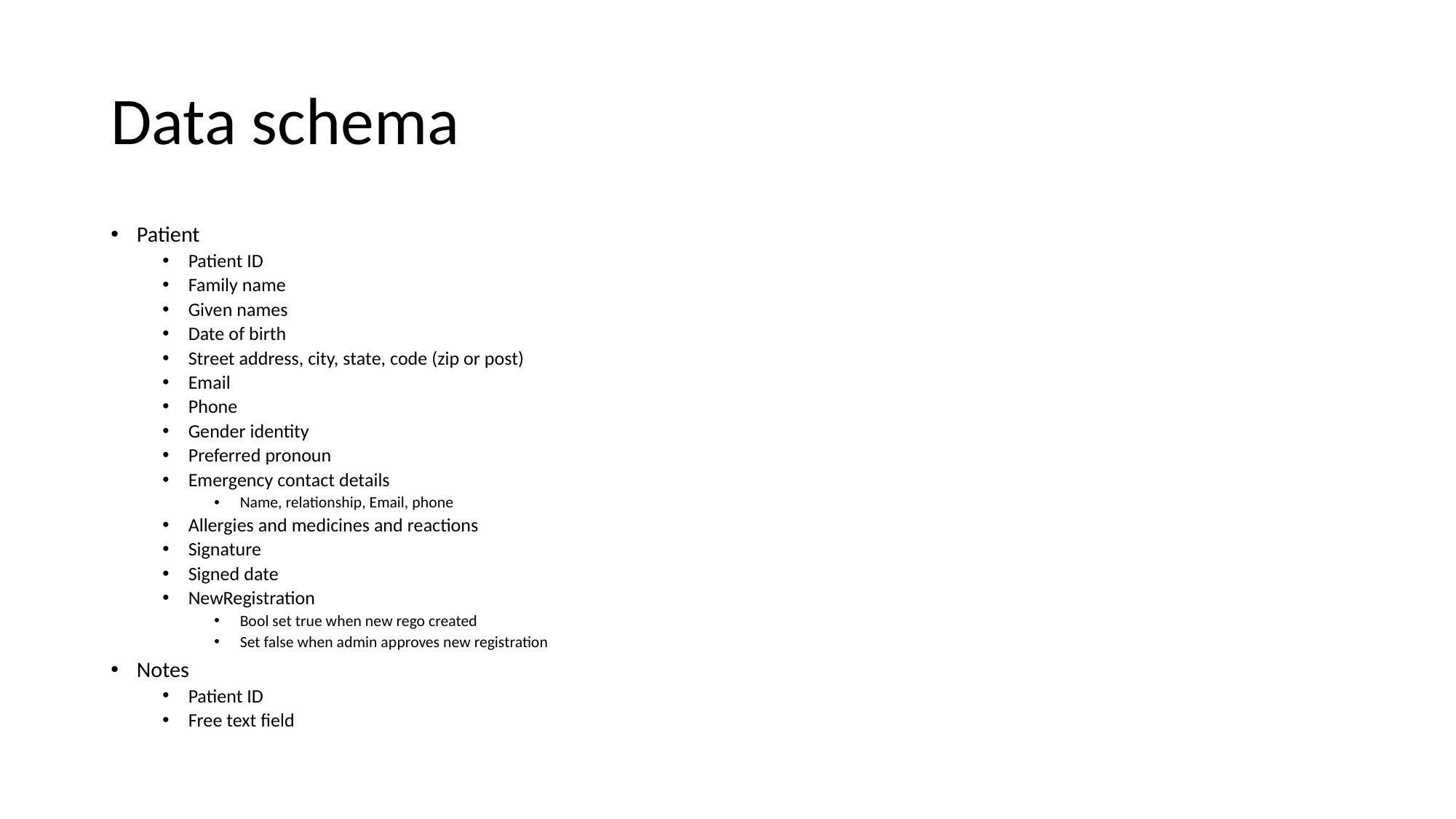

# Data schema
Patient
Patient ID
Family name
Given names
Date of birth
Street address, city, state, code (zip or post)
Email
Phone
Gender identity
Preferred pronoun
Emergency contact details
Name, relationship, Email, phone
Allergies and medicines and reactions
Signature
Signed date
NewRegistration
Bool set true when new rego created
Set false when admin approves new registration
Notes
Patient ID
Free text field